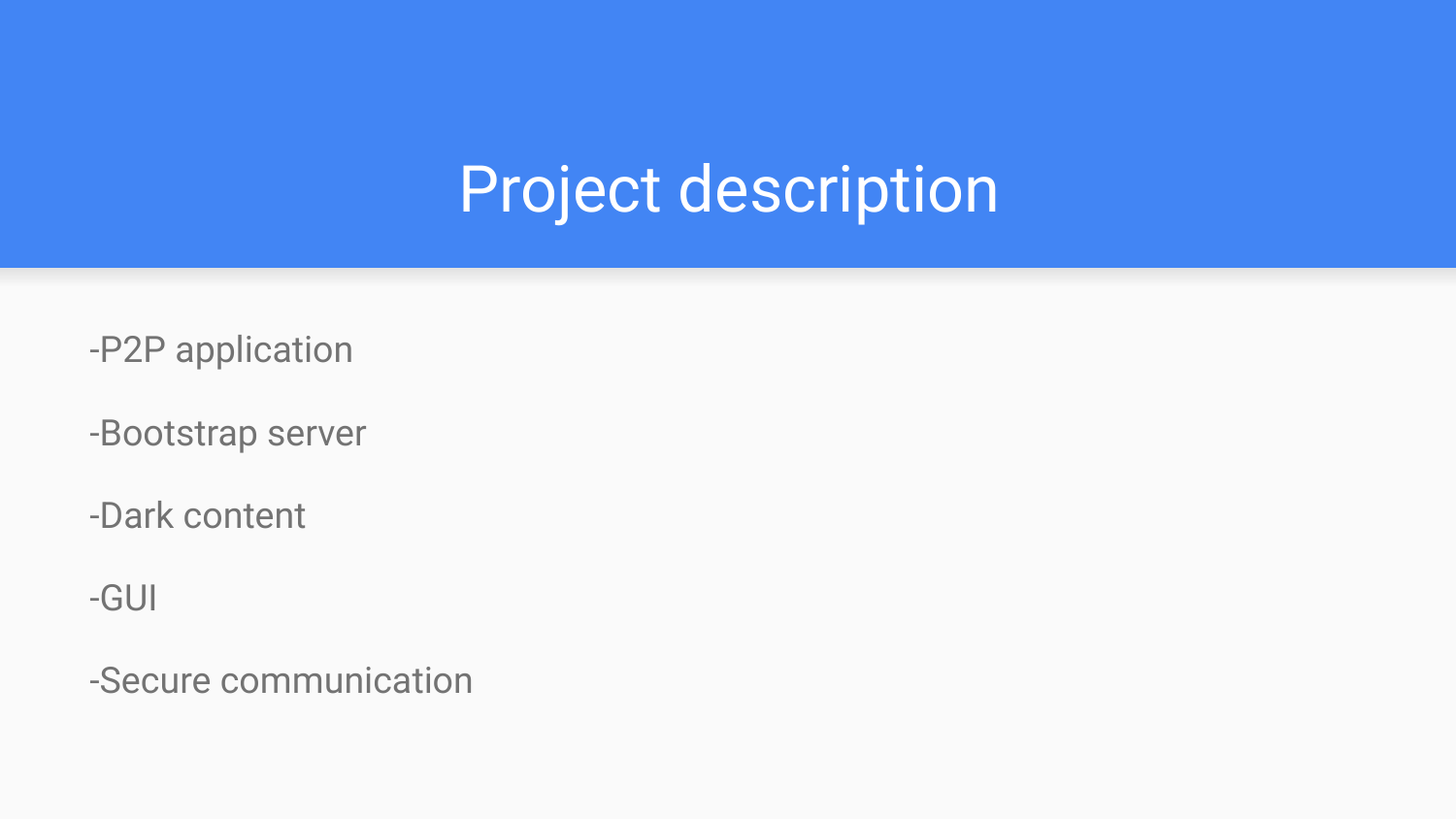

# Project description
-P2P application
-Bootstrap server
-Dark content
-GUI
-Secure communication